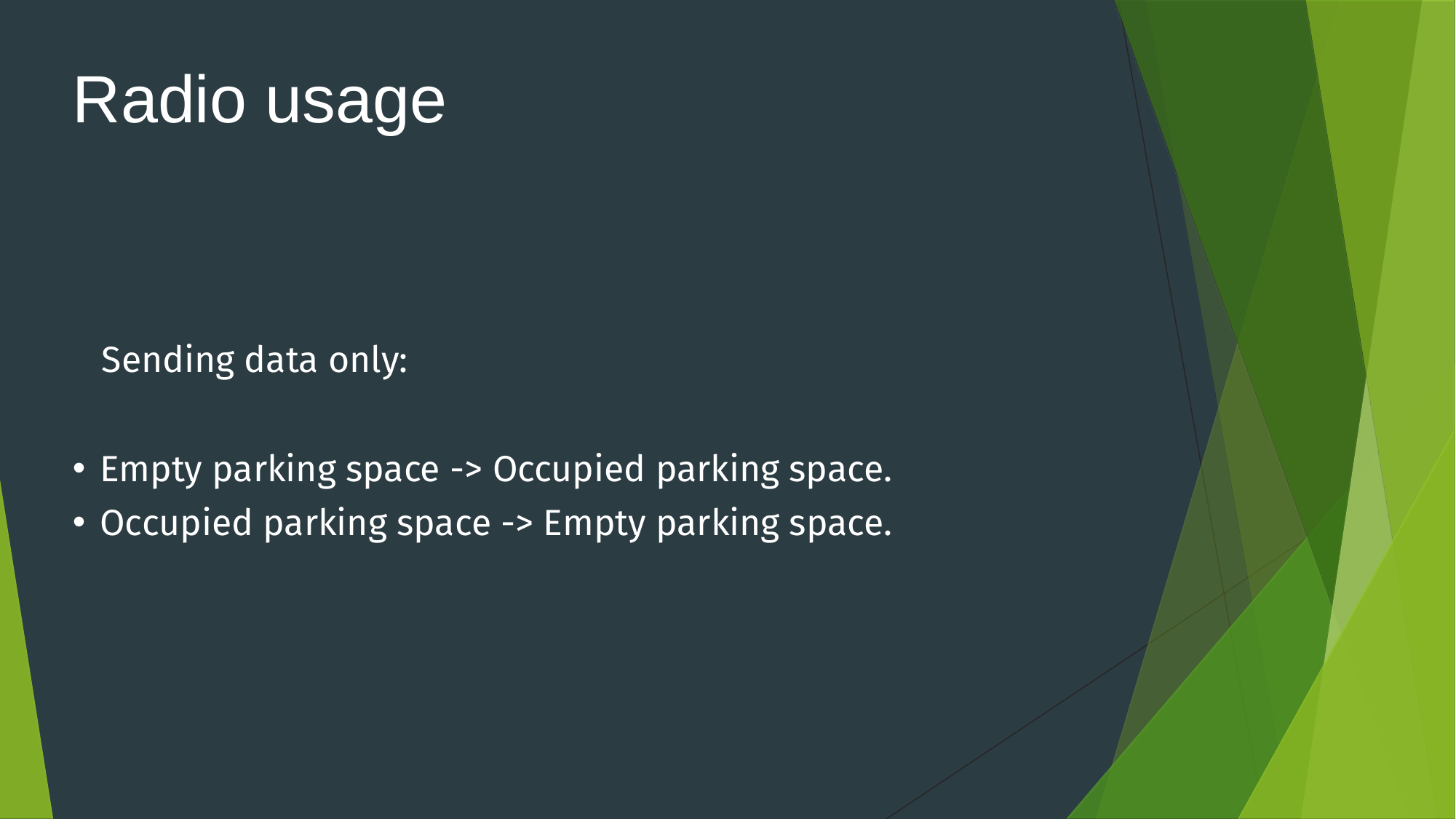

# Radio usage
   Sending data only:

Empty parking space -> Occupied parking space.
Occupied parking space -> Empty parking space.